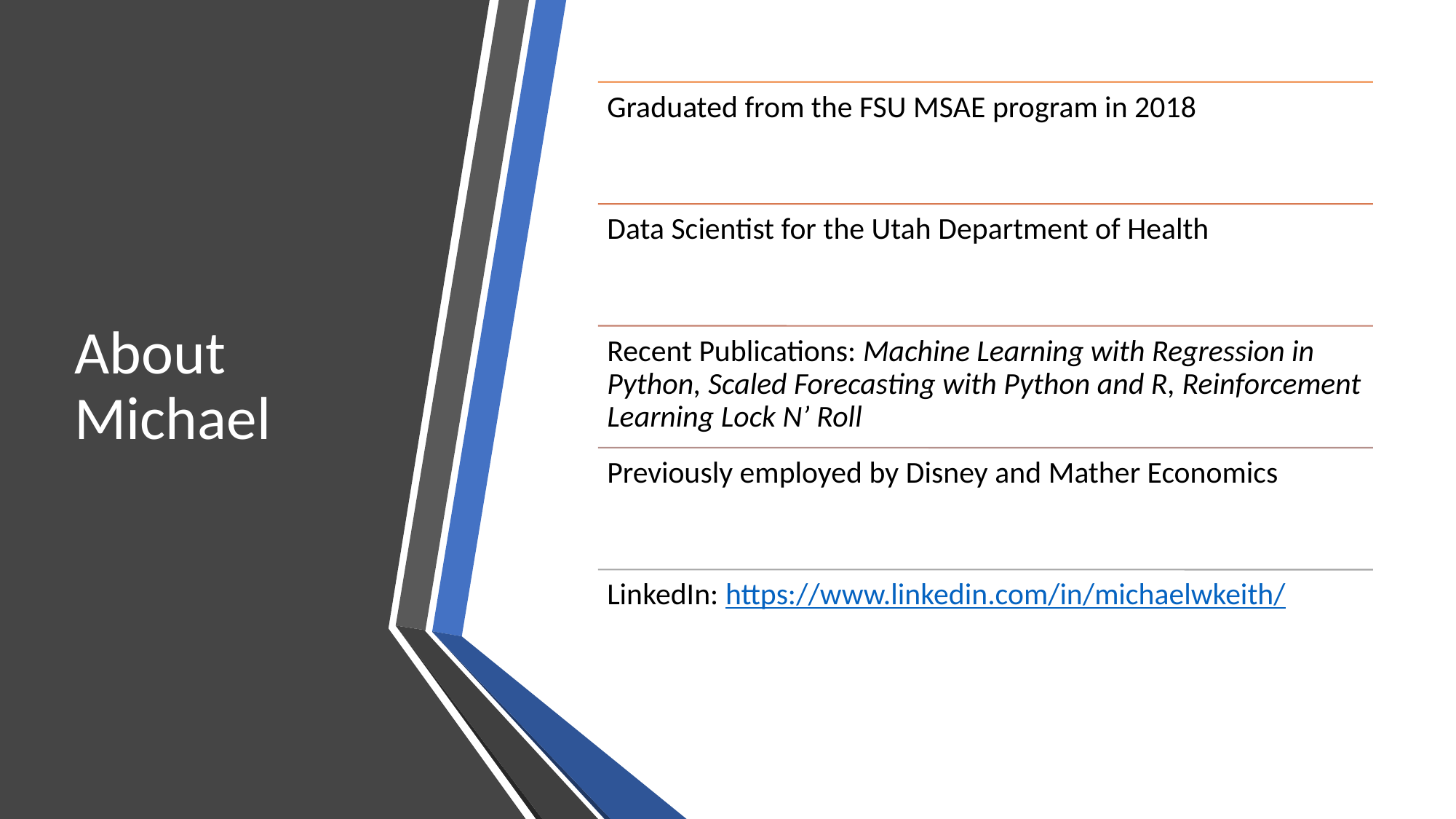

# About Michael
Graduated from the FSU MSAE program in 2018
Data Scientist for the Utah Department of Health
Recent Publications: Machine Learning with Regression in Python, Scaled Forecasting with Python and R, Reinforcement Learning Lock N’ Roll
Previously employed by Disney and Mather Economics
LinkedIn: https://www.linkedin.com/in/michaelwkeith/